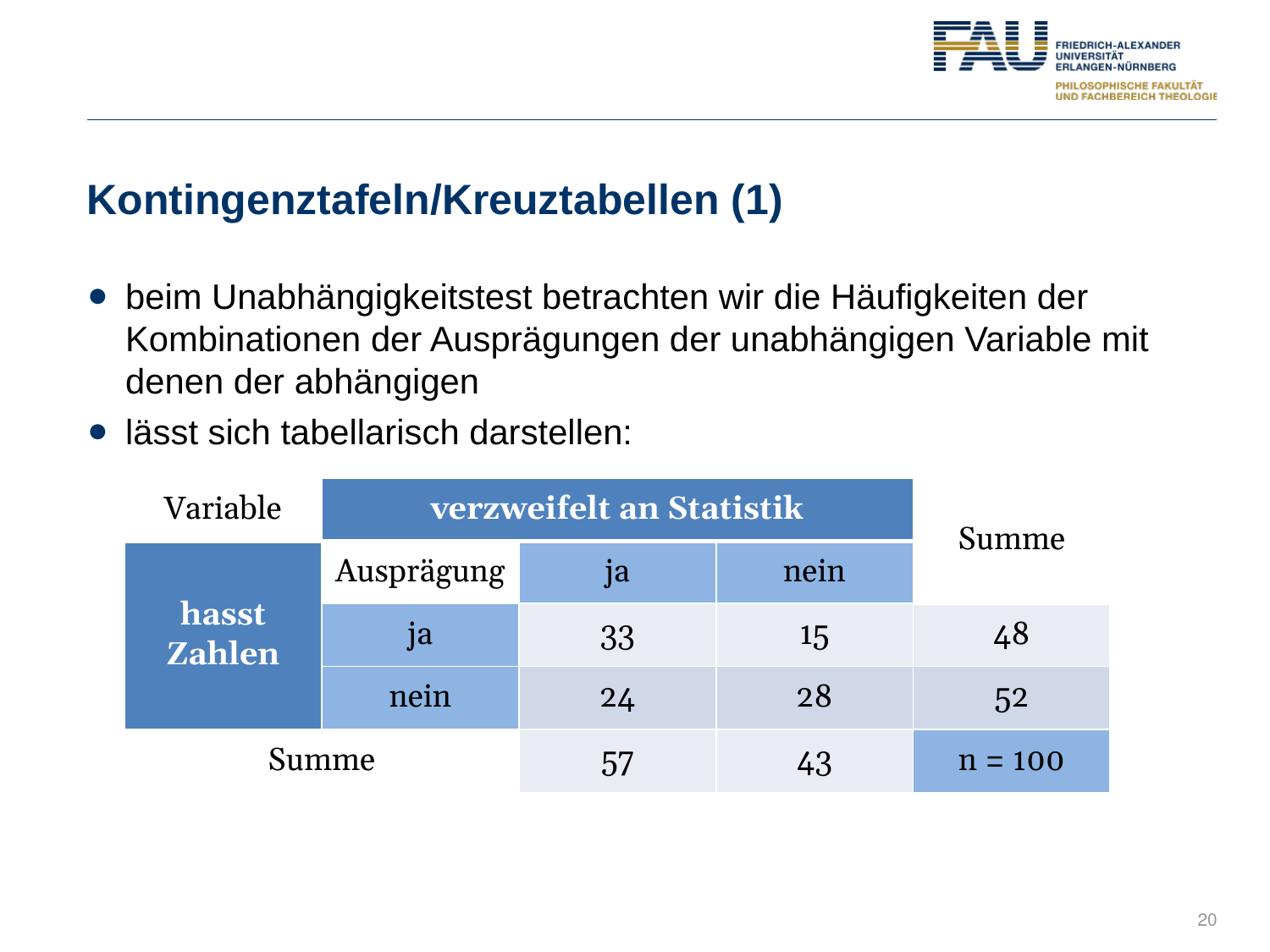

# Kontingenztafeln/Kreuztabellen (1)
beim Unabhängigkeitstest betrachten wir die Häufigkeiten der Kombinationen der Ausprägungen der unabhängigen Variable mit denen der abhängigen
lässt sich tabellarisch darstellen:
| Variable | verzweifelt an Statistik |  |  | Summe |
| --- | --- | --- | --- | --- |
| hasst Zahlen | Ausprägung | ja | nein |  |
|  | ja | 33 | 15 | 48 |
|  | nein | 24 | 28 | 52 |
| Summe |  | 57 | 43 | n = 100 |

20